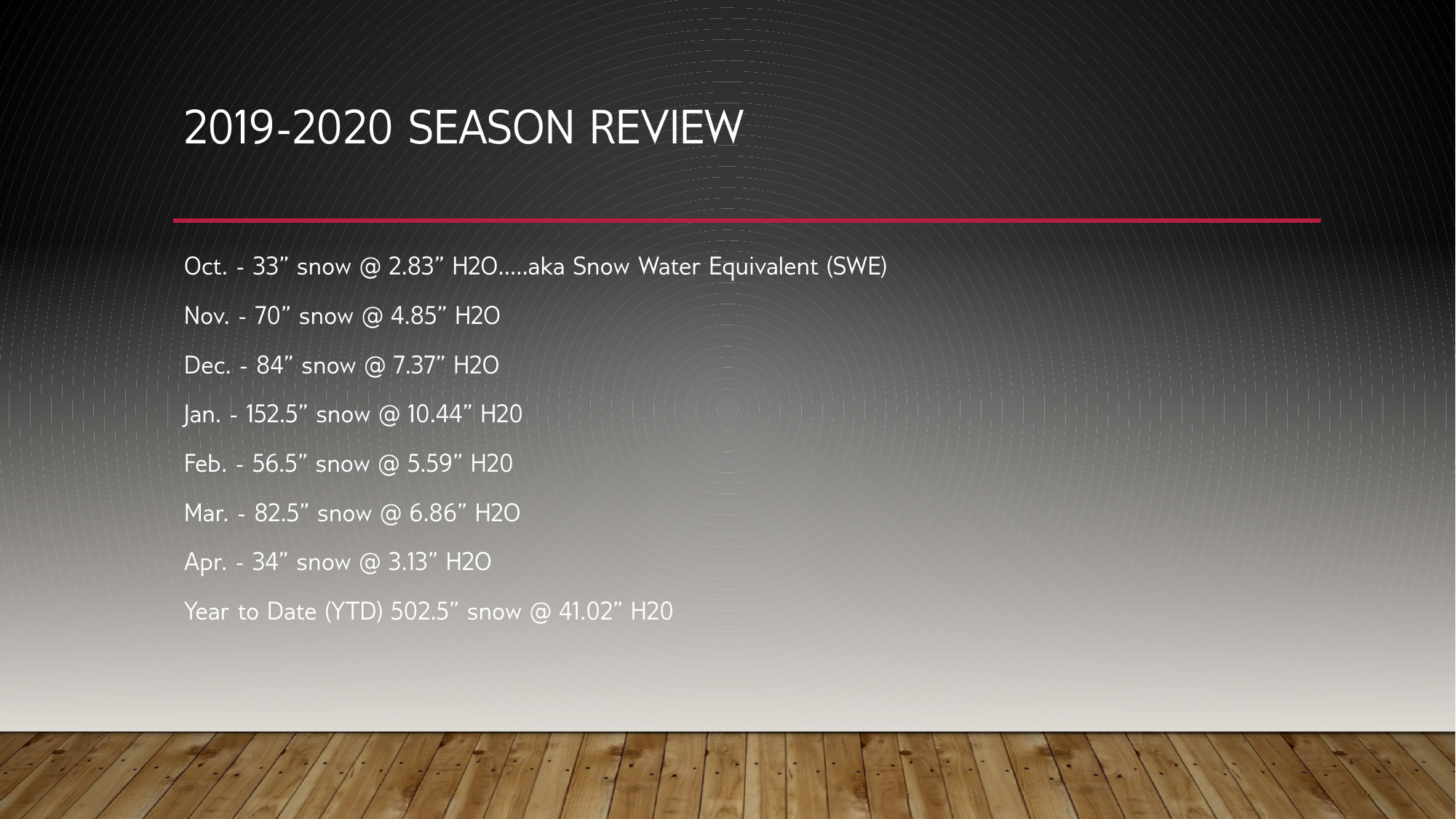

# 2019-2020 season review
Oct. - 33” snow @ 2.83” H2O…..aka Snow Water Equivalent (SWE)
Nov. - 70” snow @ 4.85” H2O
Dec. - 84” snow @ 7.37” H2O
Jan. - 152.5” snow @ 10.44” H20
Feb. - 56.5” snow @ 5.59” H20
Mar. - 82.5” snow @ 6.86” H2O
Apr. - 34” snow @ 3.13” H2O
Year to Date (YTD) 502.5” snow @ 41.02” H20